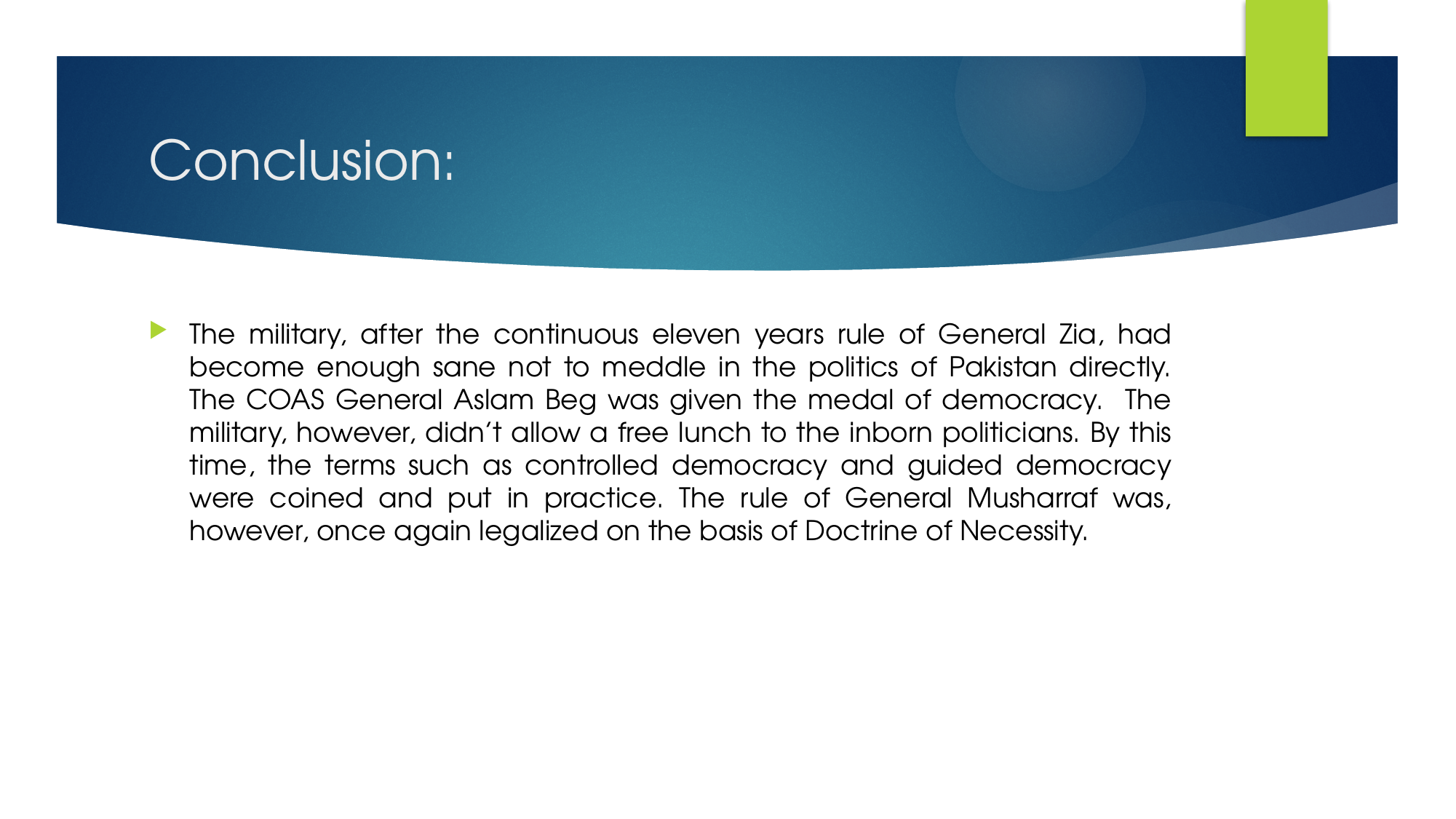

# Conclusion:
The military, after the continuous eleven years rule of General Zia, had become enough sane not to meddle in the politics of Pakistan directly. The COAS General Aslam Beg was given the medal of democracy.  The military, however, didn’t allow a free lunch to the inborn politicians. By this time, the terms such as controlled democracy and guided democracy were coined and put in practice. The rule of General Musharraf was, however, once again legalized on the basis of Doctrine of Necessity.